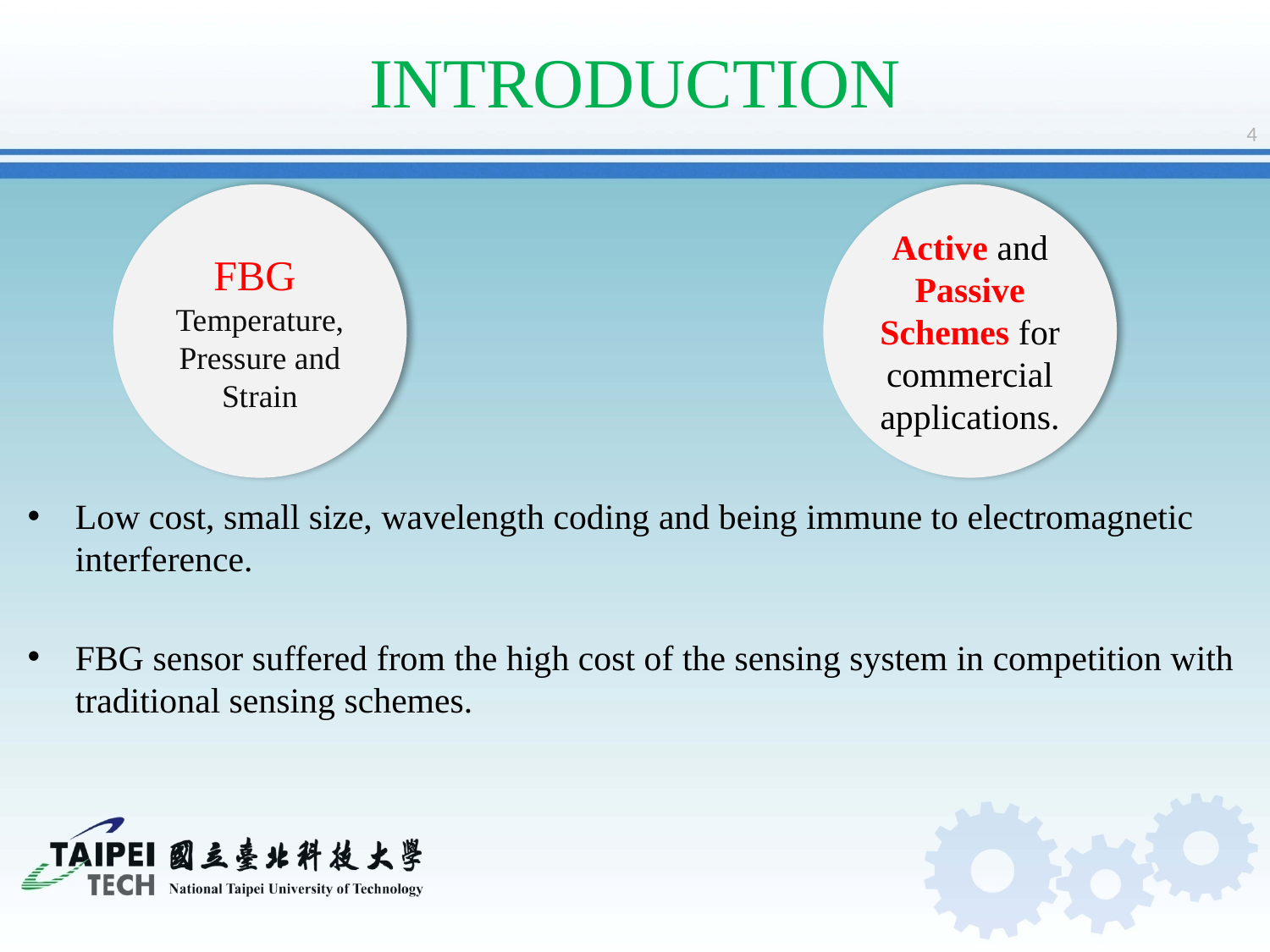

# INTRODUCTION
4

Low cost, small size, wavelength coding and being immune to electromagnetic interference.

FBG sensor suffered from the high cost of the sensing system in competition with traditional sensing schemes.

FBG
Temperature, Pressure and Strain
Active and Passive Schemes for commercial applications.